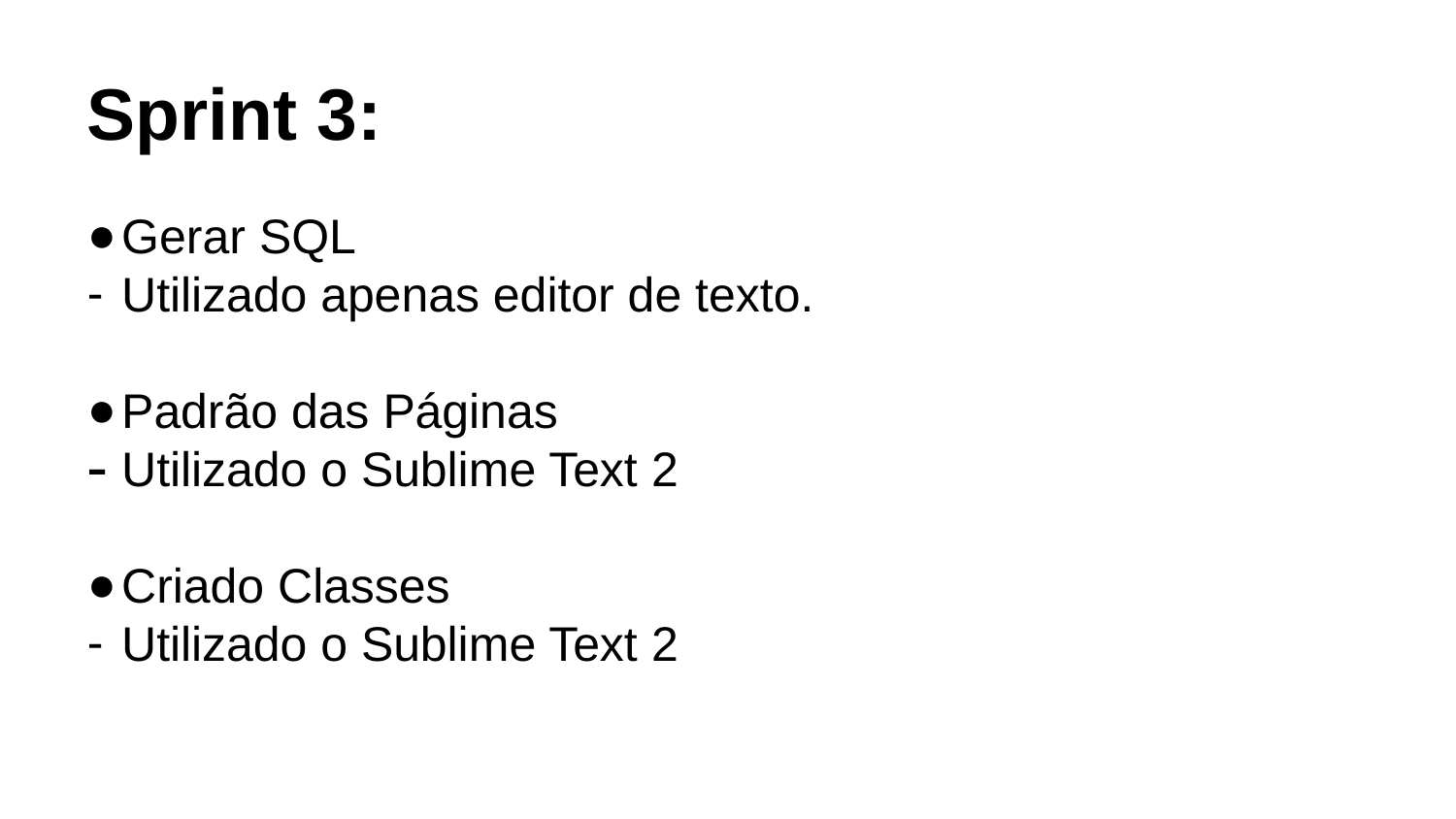

Sprint 3:
Gerar SQL
Utilizado apenas editor de texto.

Padrão das Páginas
Utilizado o Sublime Text 2

Criado Classes
Utilizado o Sublime Text 2